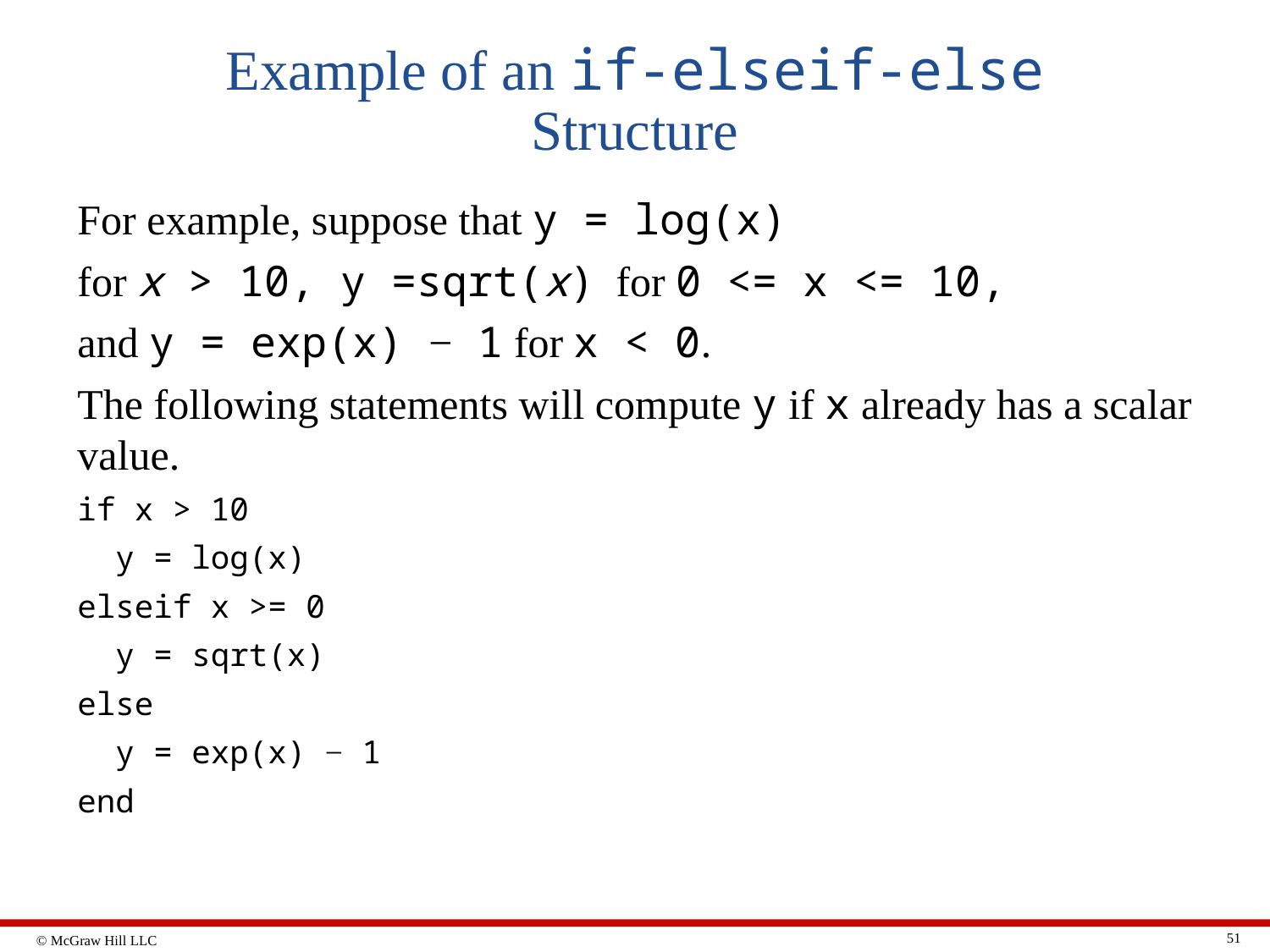

# Example of an if-elseif-else Structure
For example, suppose that y = log(x)
for x > 10, y =sqrt(x)  for 0 <= x <= 10,
and y = exp(x) − 1 for x < 0.
The following statements will compute y if x already has a scalar value.
if x > 10
  y = log(x)
elseif x >= 0
  y = sqrt(x)
else
  y = exp(x) − 1
end
51